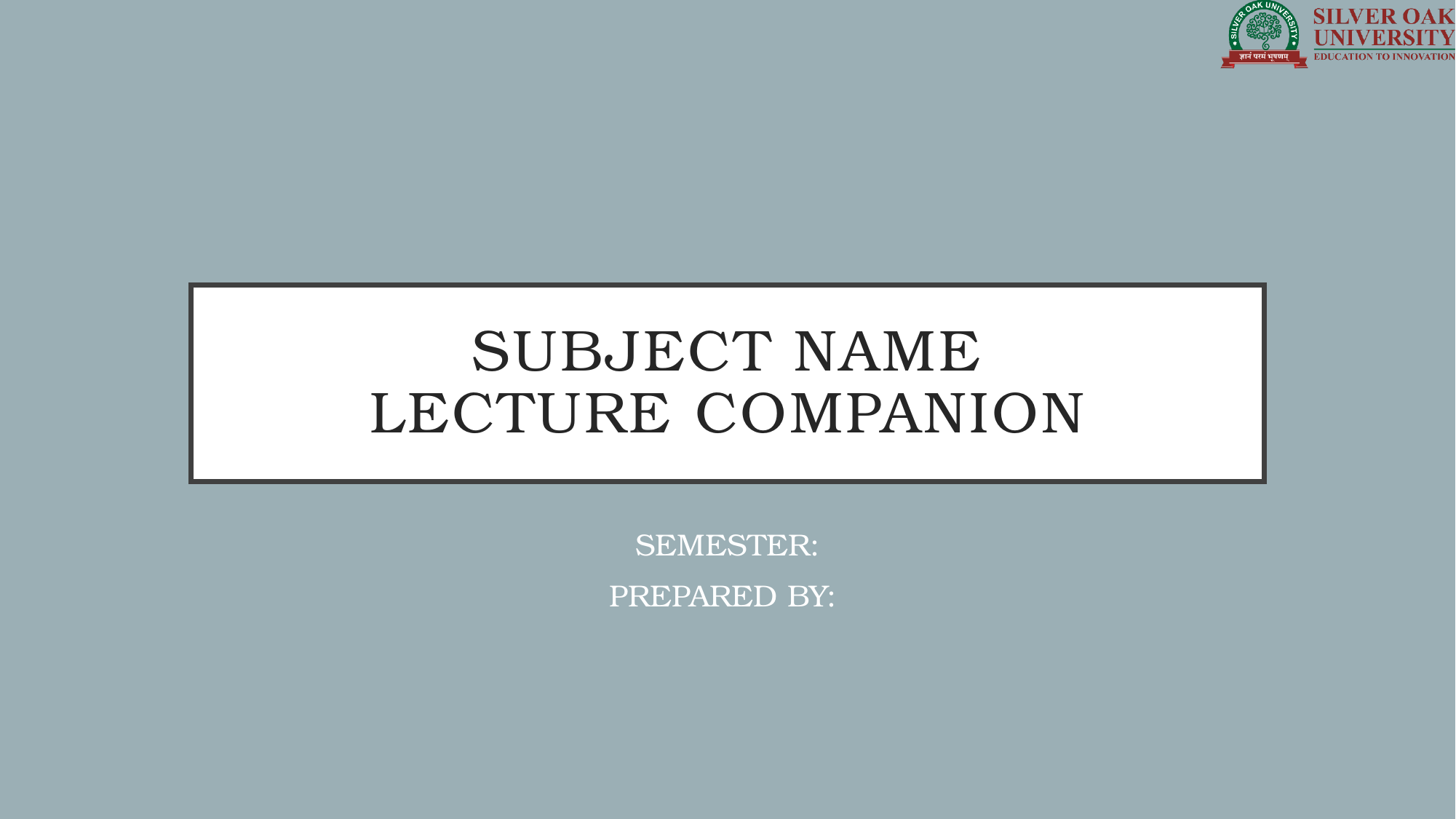

# SUBJECT NAME LECTURE COMPANION
SEMESTER:
PREPARED BY: